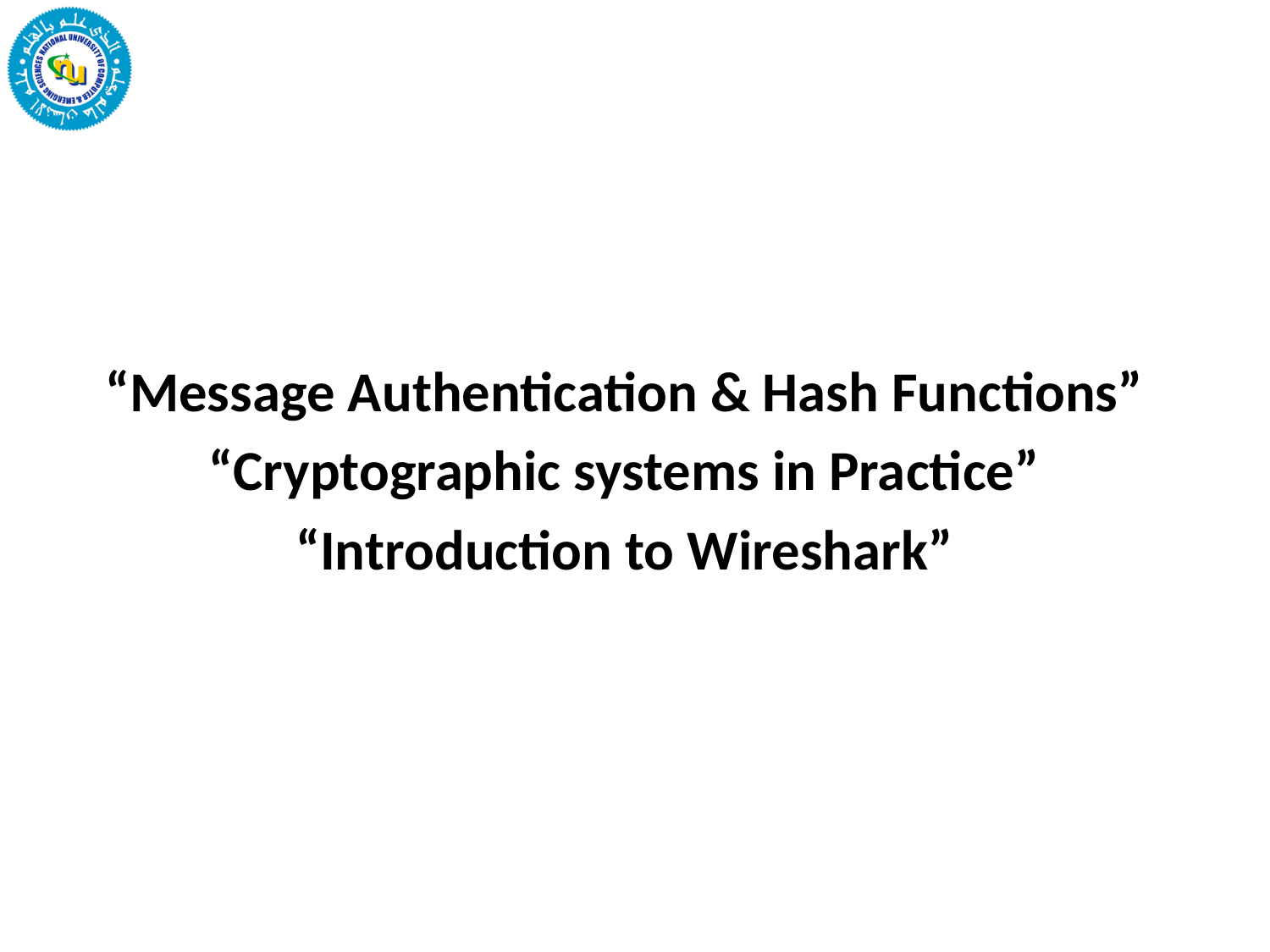

#
“Message Authentication & Hash Functions”
“Cryptographic systems in Practice”
“Introduction to Wireshark”